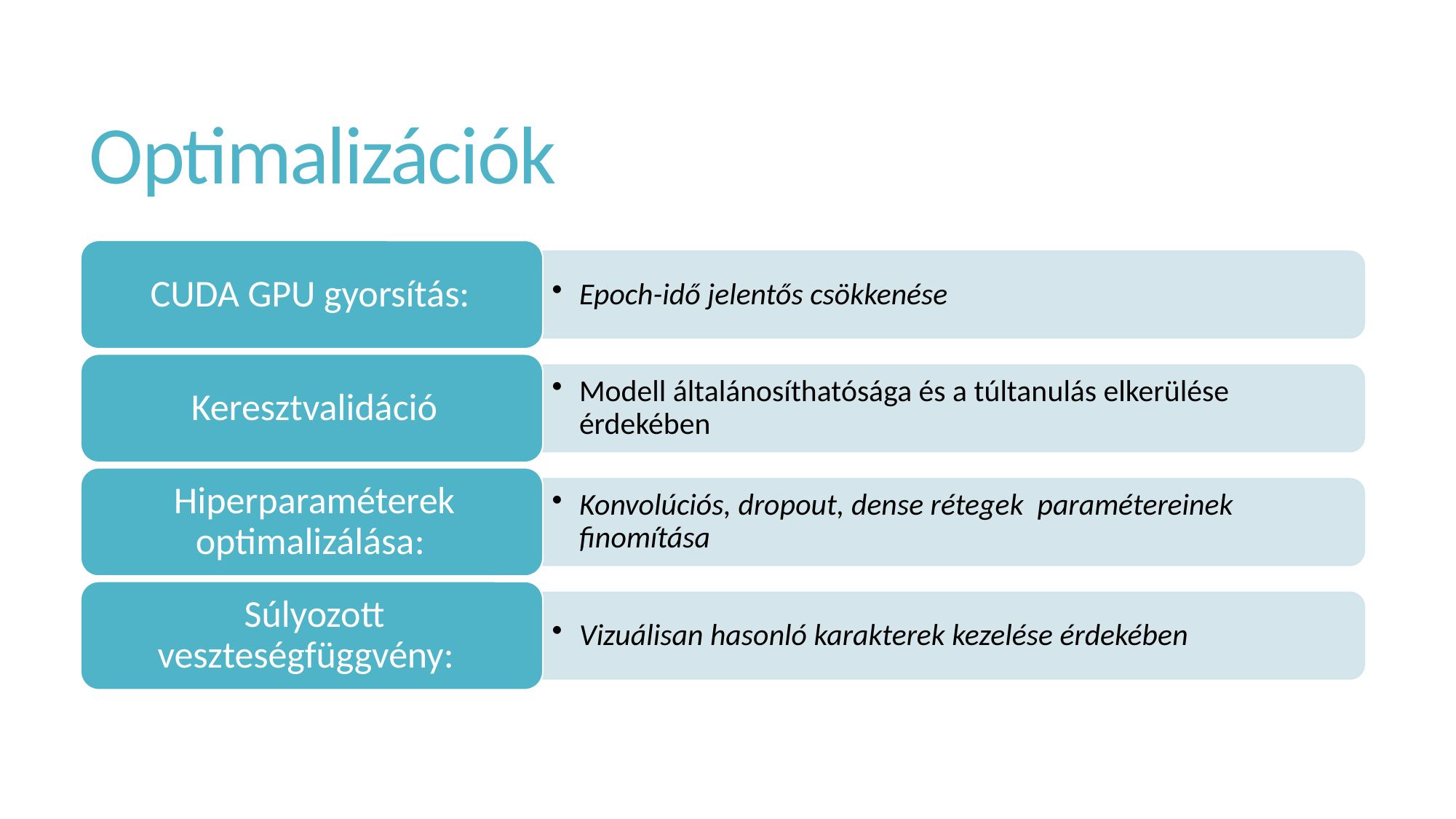

# Optimalizációk
Epoch-idő jelentős csökkenése
CUDA GPU gyorsítás:
Modell általánosíthatósága és a túltanulás elkerülése érdekében
Keresztvalidáció
Konvolúciós, dropout, dense rétegek  paramétereinek finomítása
Hiperparaméterek optimalizálása:
Vizuálisan hasonló karakterek kezelése érdekében
Súlyozott veszteségfüggvény: